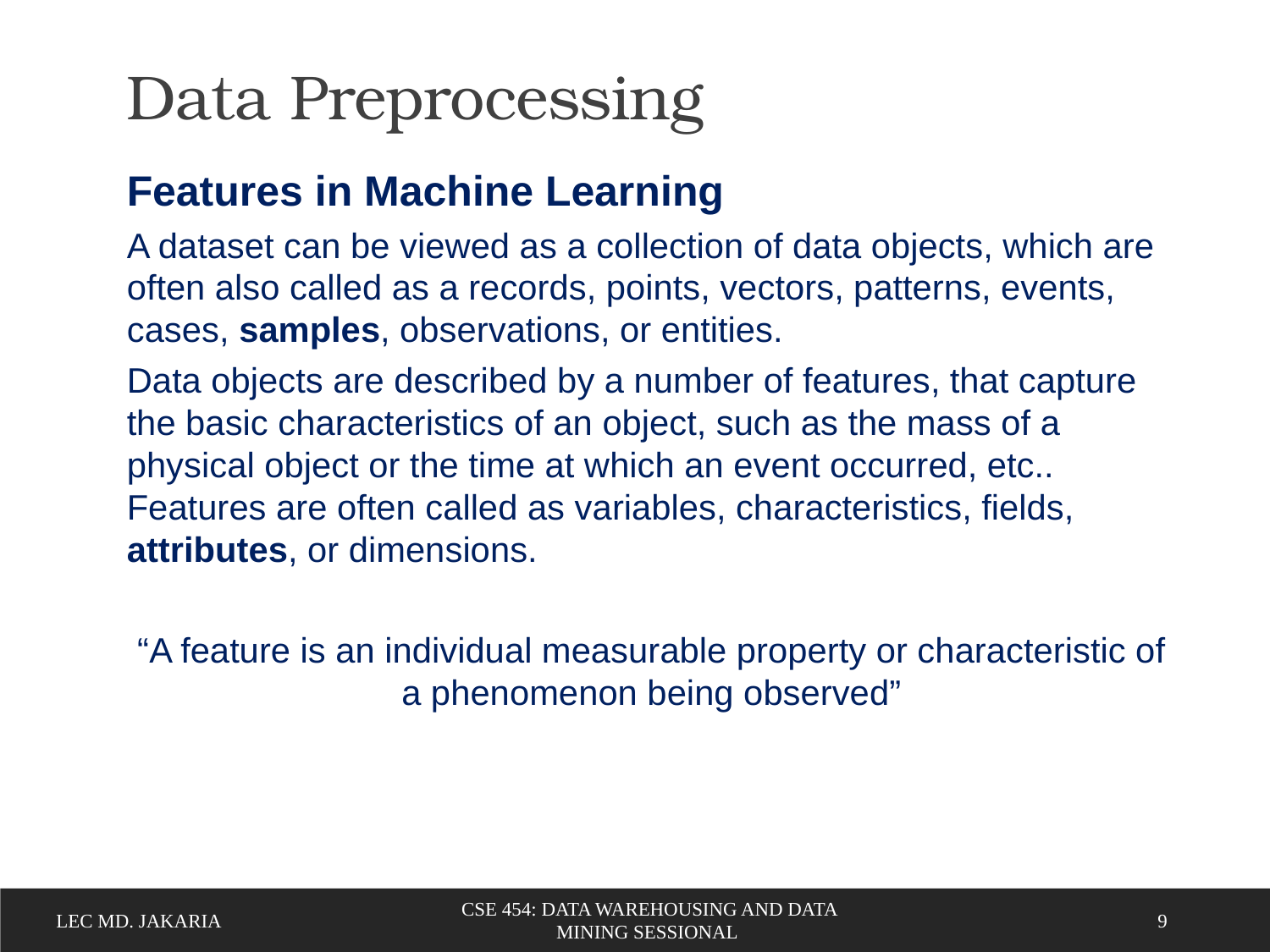

Data Preprocessing
Features in Machine Learning
A dataset can be viewed as a collection of data objects, which are often also called as a records, points, vectors, patterns, events, cases, samples, observations, or entities.
Data objects are described by a number of features, that capture the basic characteristics of an object, such as the mass of a physical object or the time at which an event occurred, etc.. Features are often called as variables, characteristics, fields, attributes, or dimensions.

“A feature is an individual measurable property or characteristic of a phenomenon being observed”
CSE 454: Data Warehousing and Data Mining Sessional
Lec MD. Jakaria
9